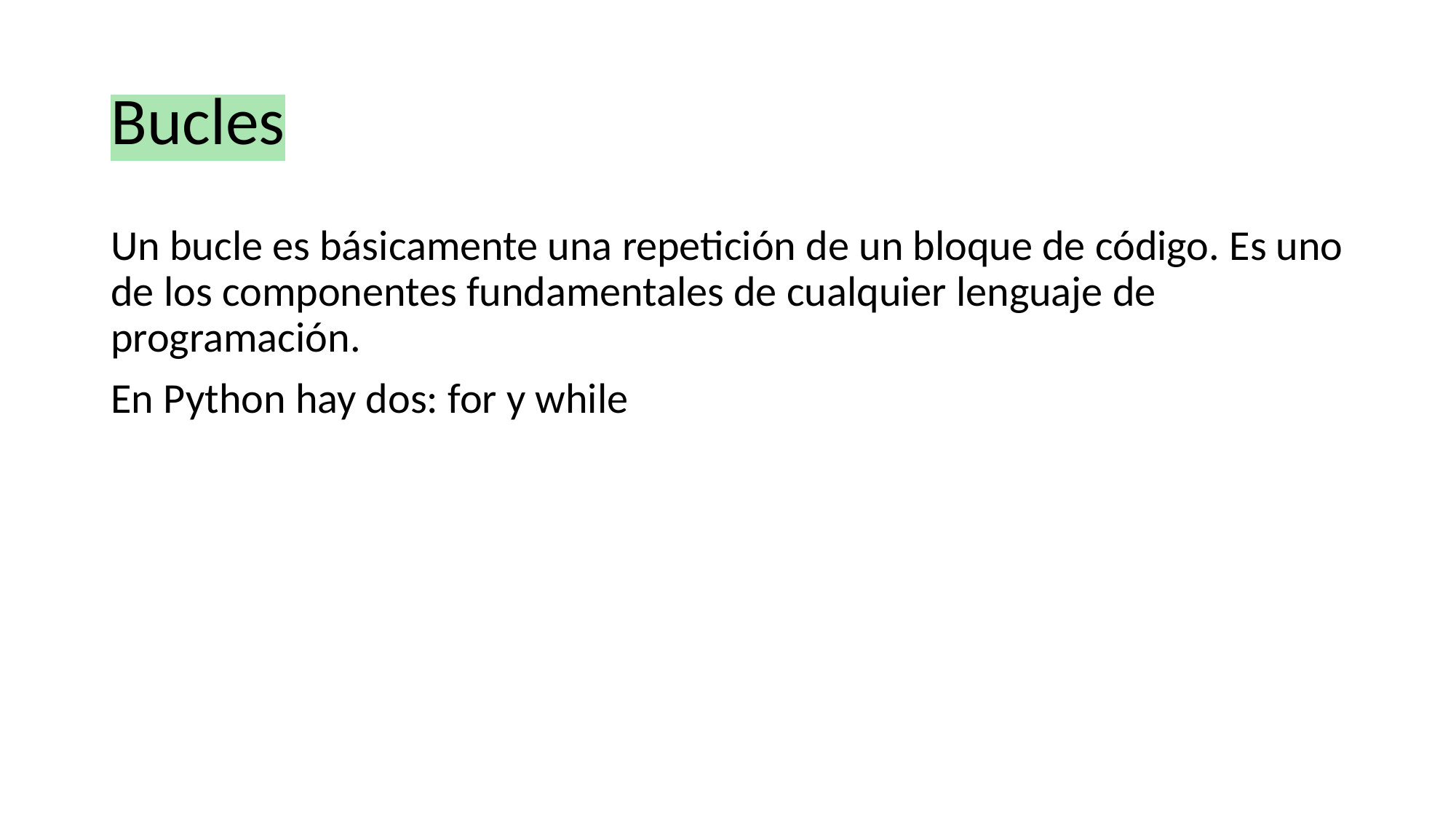

# Bucles
Un bucle es básicamente una repetición de un bloque de código. Es uno de los componentes fundamentales de cualquier lenguaje de programación.
En Python hay dos: for y while